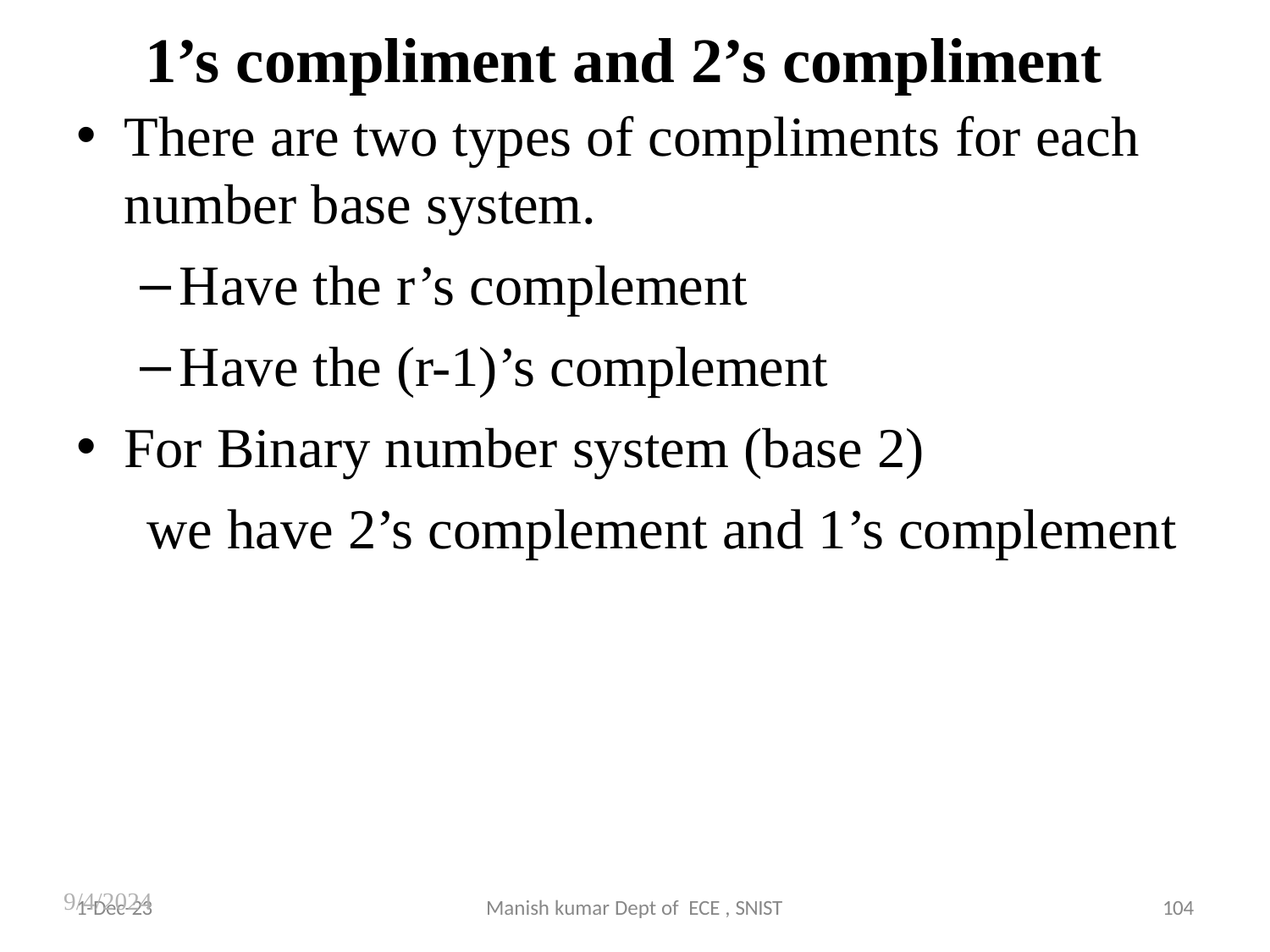

# 1’s compliment and 2’s compliment
There are two types of compliments for each  number base system.
Have the r’s complement
Have the (r-1)’s complement
For Binary number system (base 2)
we have 2’s complement and 1’s complement
9/4/2024
104
1-Dec-23
Manish kumar Dept of ECE , SNIST